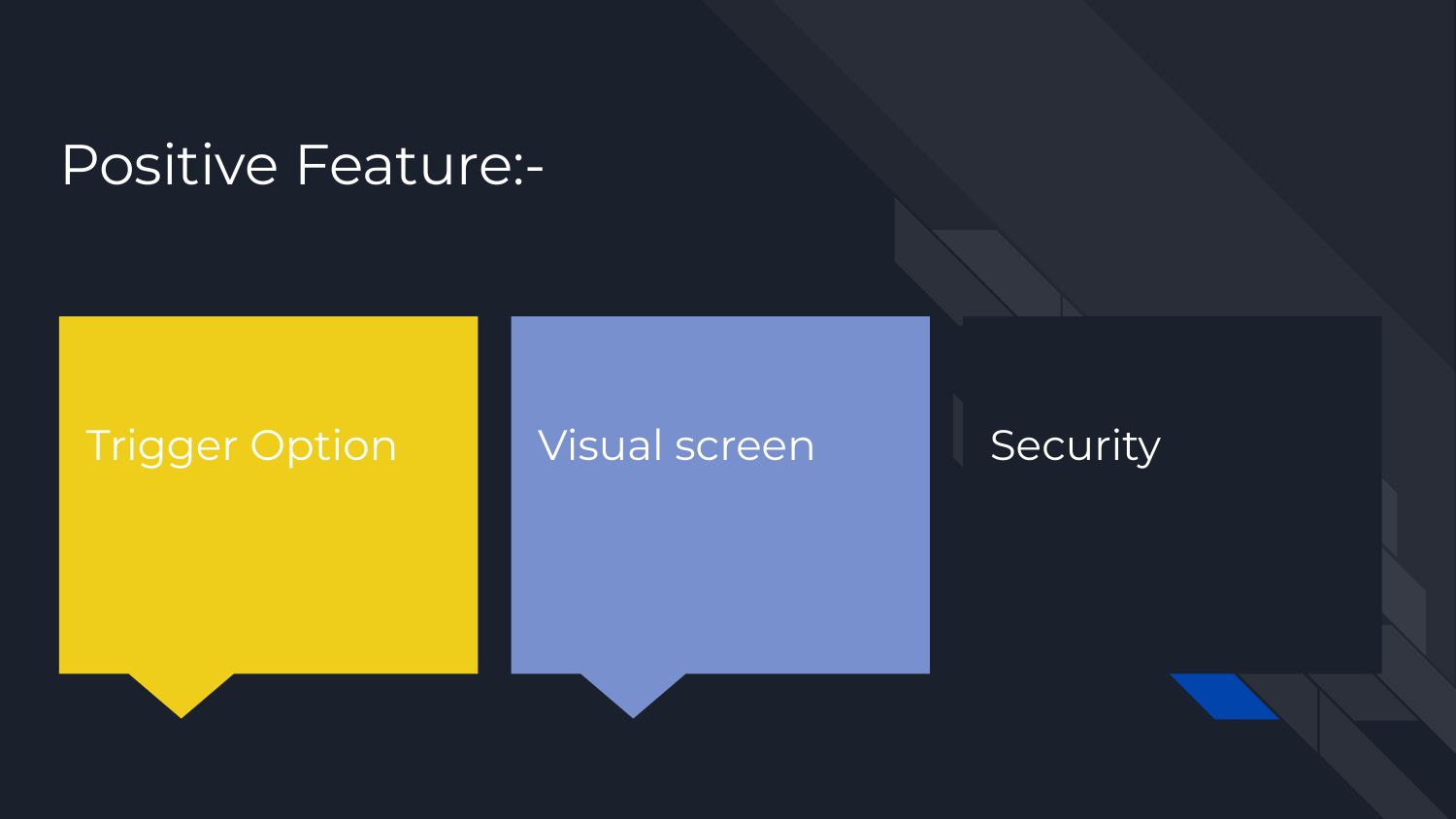

# Positive Feature:-

Trigger Option

Visual screen

Security